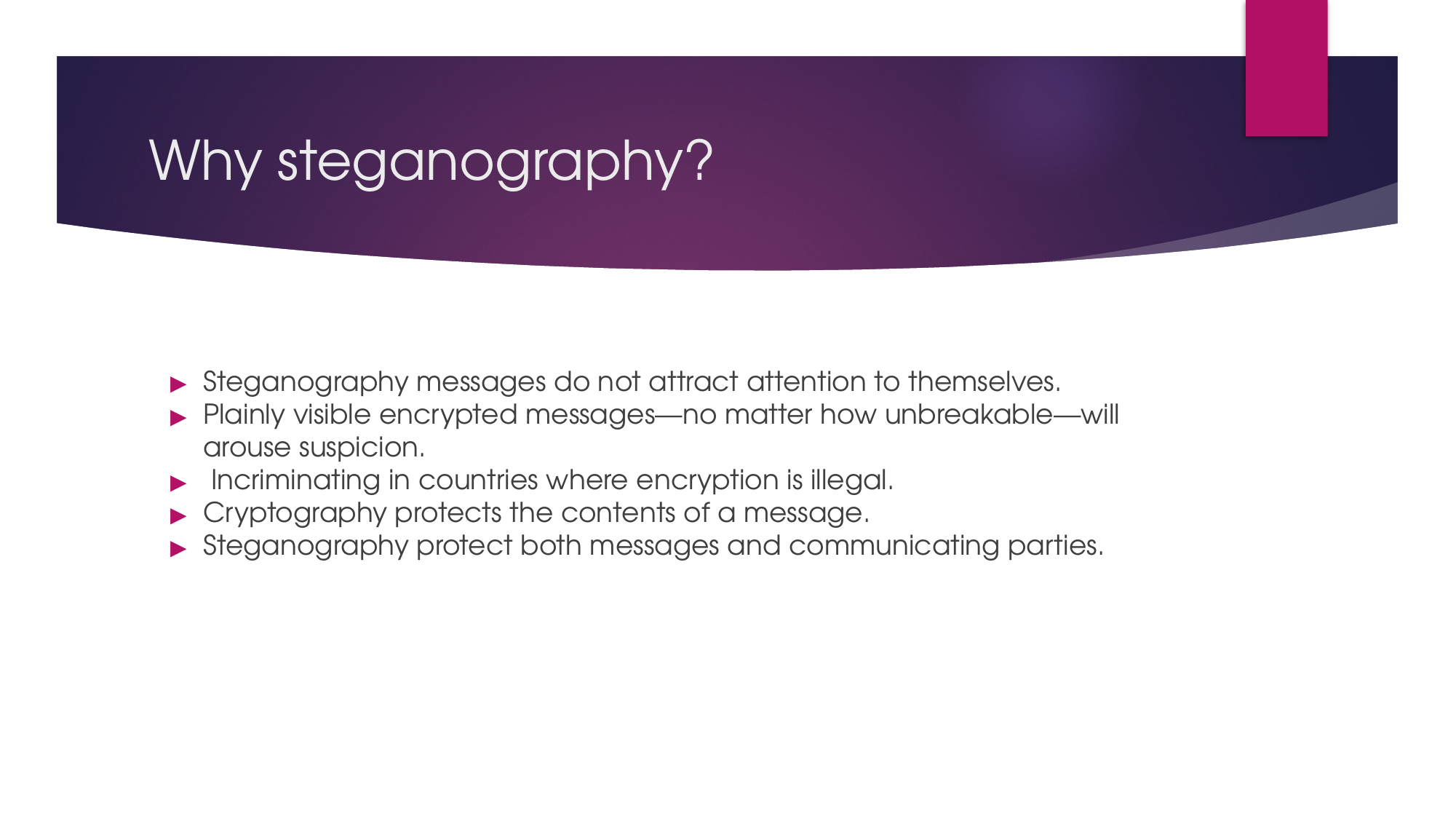

# Why steganography?

Steganography messages do not attract attention to themselves.
Plainly visible encrypted messages—no matter how unbreakable—will arouse suspicion.
 Incriminating in countries where encryption is illegal.
Cryptography protects the contents of a message.
Steganography protect both messages and communicating parties.